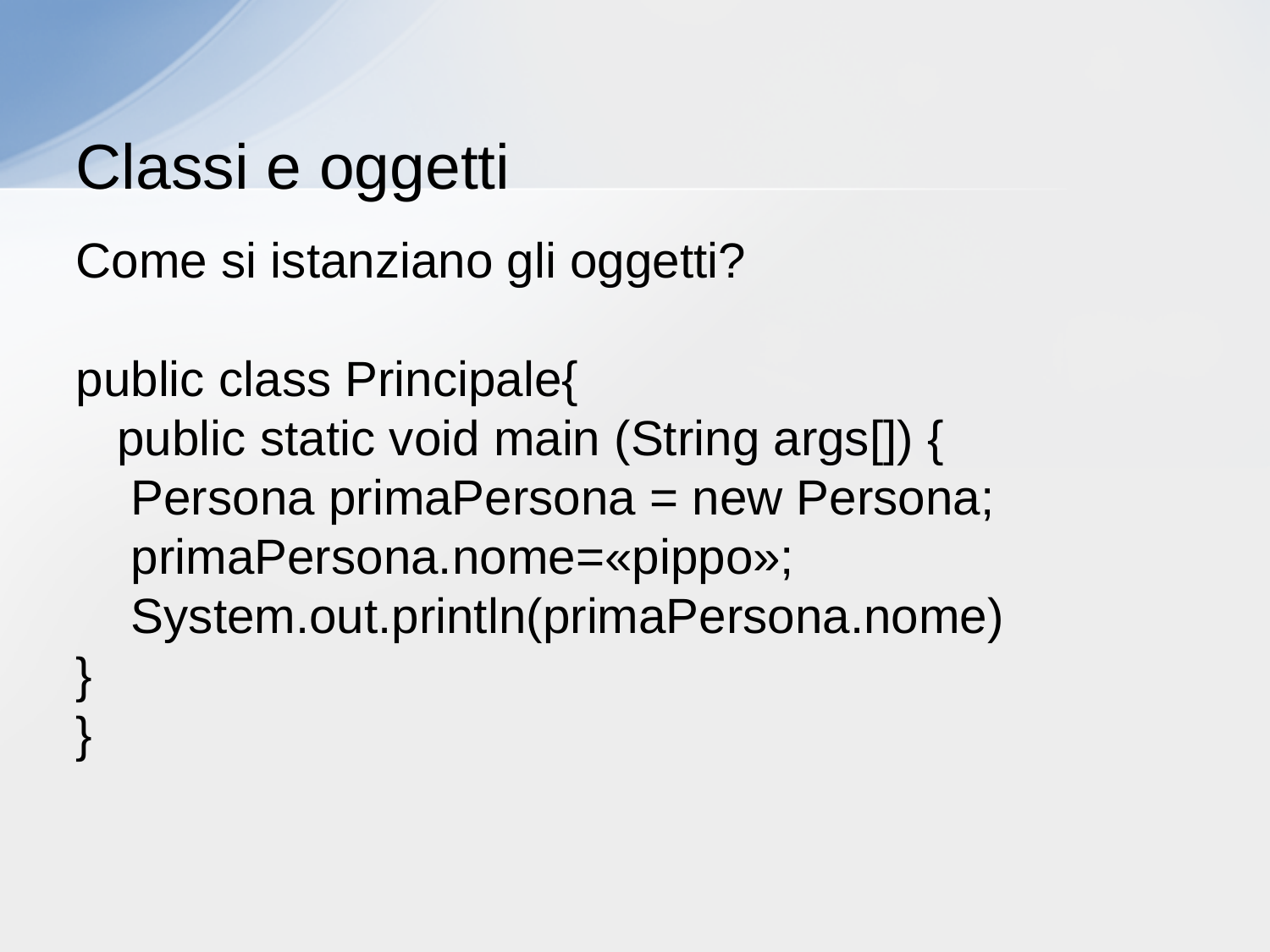

# Classi e oggetti
Come si istanziano gli oggetti?

public class Principale{
   public static void main (String args[]) {
    Persona primaPersona = new Persona;
    primaPersona.nome=«pippo»;
    System.out.println(primaPersona.nome)
}
}